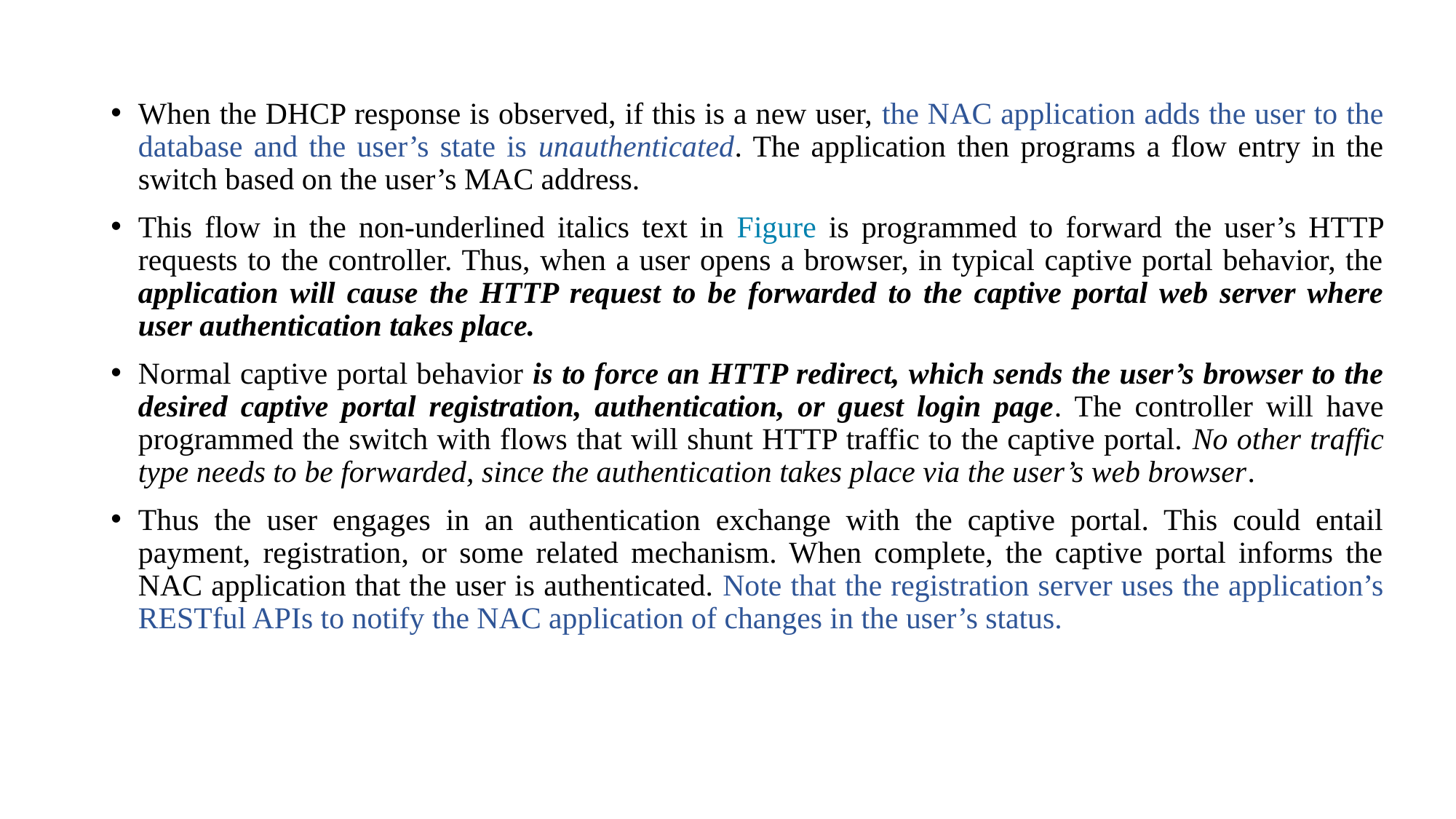

When the DHCP response is observed, if this is a new user, the NAC application adds the user to the database and the user’s state is unauthenticated. The application then programs a flow entry in the switch based on the user’s MAC address.
This flow in the non-underlined italics text in Figure is programmed to forward the user’s HTTP requests to the controller. Thus, when a user opens a browser, in typical captive portal behavior, the application will cause the HTTP request to be forwarded to the captive portal web server where user authentication takes place.
Normal captive portal behavior is to force an HTTP redirect, which sends the user’s browser to the desired captive portal registration, authentication, or guest login page. The controller will have programmed the switch with flows that will shunt HTTP traffic to the captive portal. No other traffic type needs to be forwarded, since the authentication takes place via the user’s web browser.
Thus the user engages in an authentication exchange with the captive portal. This could entail payment, registration, or some related mechanism. When complete, the captive portal informs the NAC application that the user is authenticated. Note that the registration server uses the application’s RESTful APIs to notify the NAC application of changes in the user’s status.